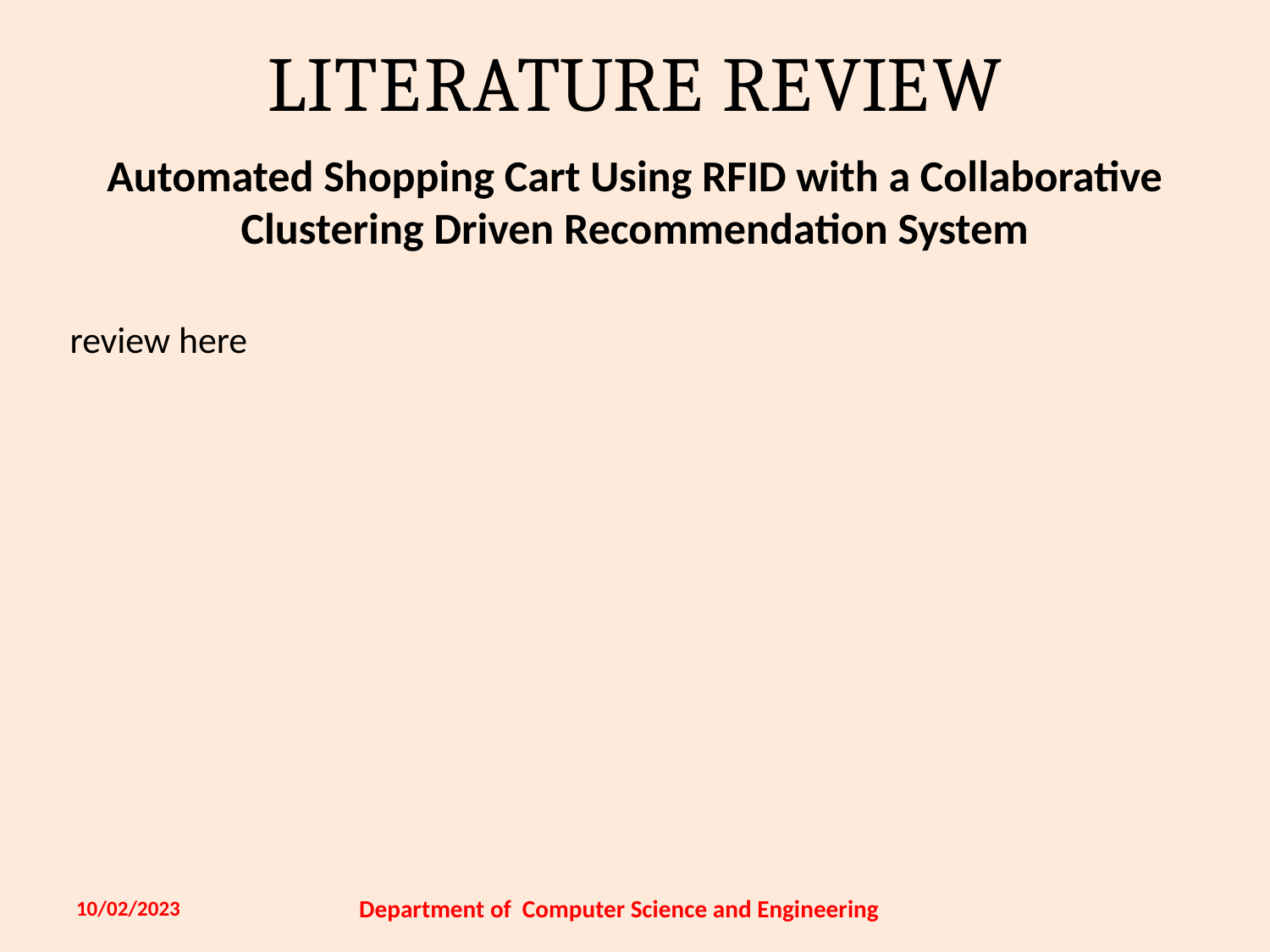

# Literature Review
Automated Shopping Cart Using RFID with a Collaborative Clustering Driven Recommendation System

review here
Department of  Computer Science and Engineering
10/02/2023
3